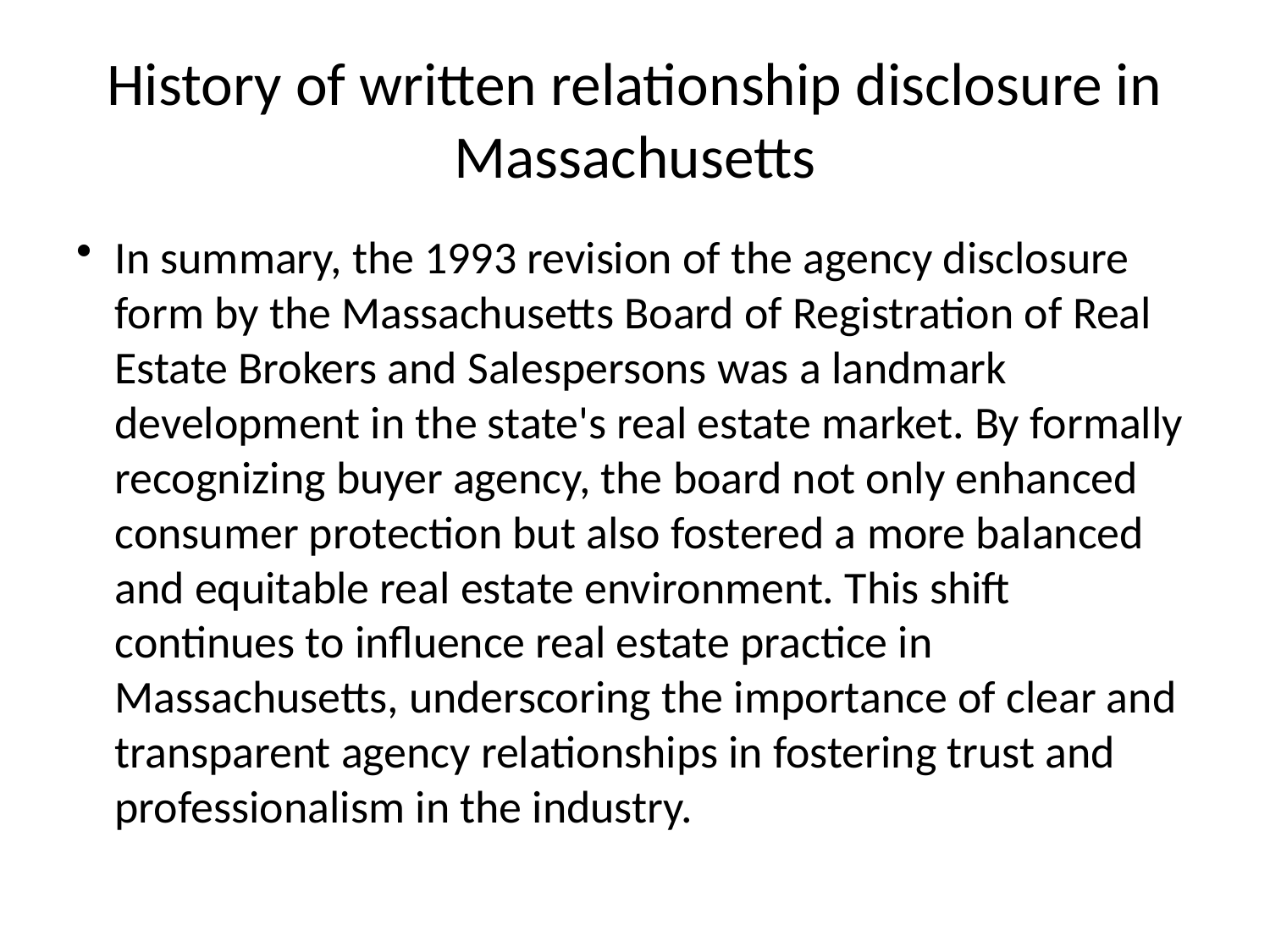

# History of written relationship disclosure in Massachusetts

In summary, the 1993 revision of the agency disclosure form by the Massachusetts Board of Registration of Real Estate Brokers and Salespersons was a landmark development in the state's real estate market. By formally recognizing buyer agency, the board not only enhanced consumer protection but also fostered a more balanced and equitable real estate environment. This shift continues to influence real estate practice in Massachusetts, underscoring the importance of clear and transparent agency relationships in fostering trust and professionalism in the industry.